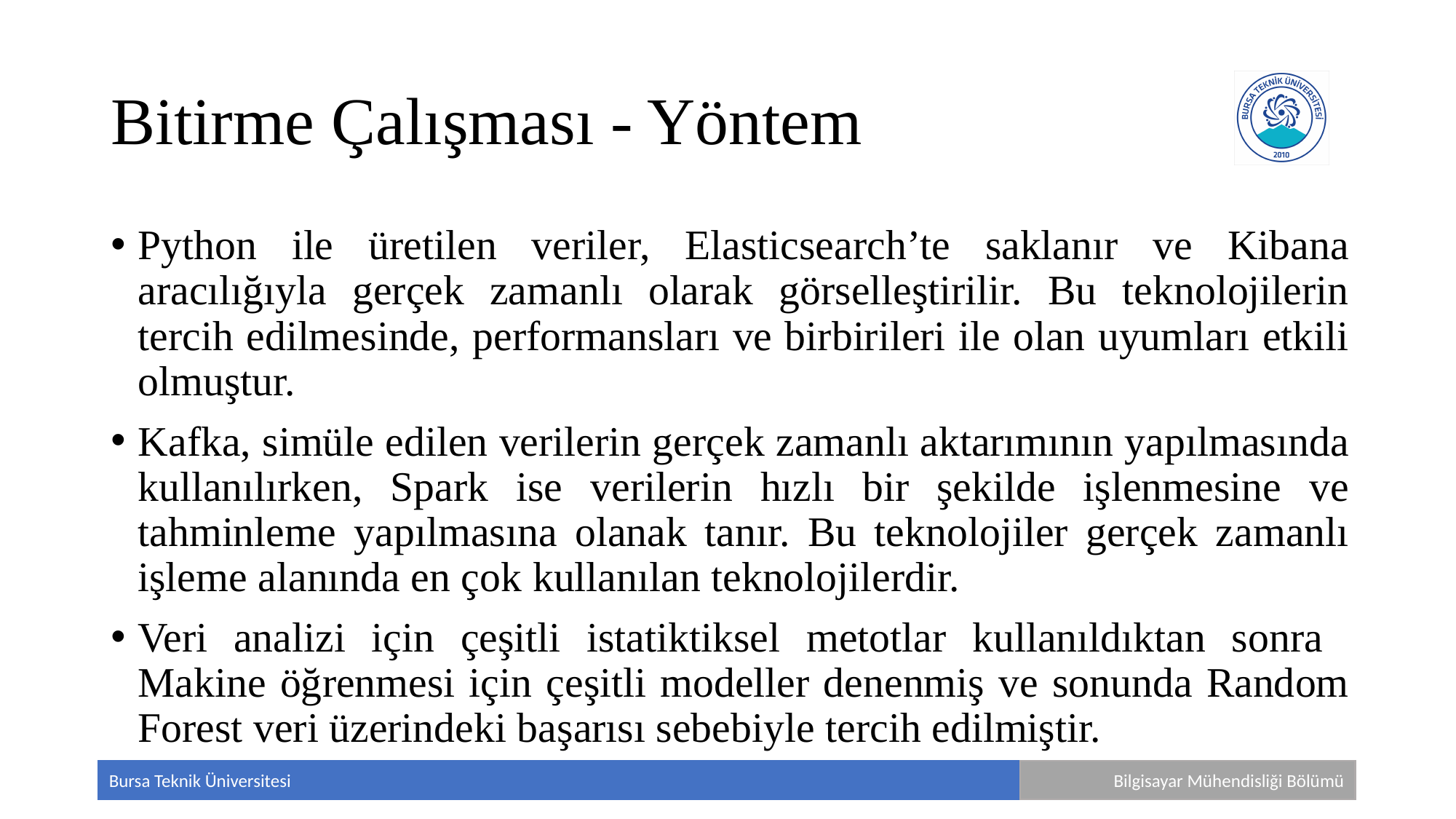

# Bitirme Çalışması - Yöntem
Python ile üretilen veriler, Elasticsearch’te saklanır ve Kibana aracılığıyla gerçek zamanlı olarak görselleştirilir. Bu teknolojilerin tercih edilmesinde, performansları ve birbirileri ile olan uyumları etkili olmuştur.
Kafka, simüle edilen verilerin gerçek zamanlı aktarımının yapılmasında kullanılırken, Spark ise verilerin hızlı bir şekilde işlenmesine ve tahminleme yapılmasına olanak tanır. Bu teknolojiler gerçek zamanlı işleme alanında en çok kullanılan teknolojilerdir.
Veri analizi için çeşitli istatiktiksel metotlar kullanıldıktan sonra  Makine öğrenmesi için çeşitli modeller denenmiş ve sonunda Random Forest veri üzerindeki başarısı sebebiyle tercih edilmiştir.